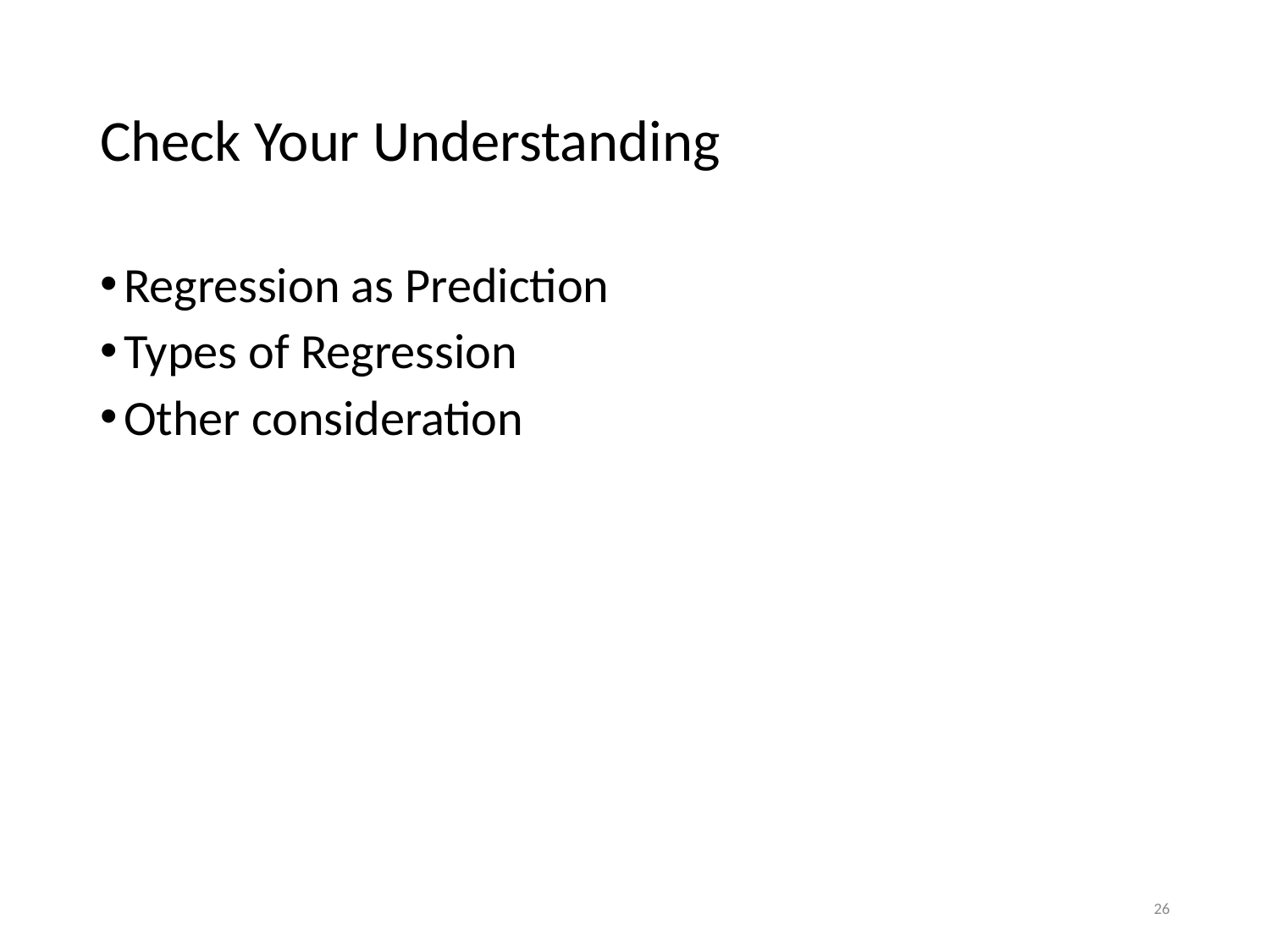

# Check Your Understanding
Regression as Prediction
Types of Regression
Other consideration
26